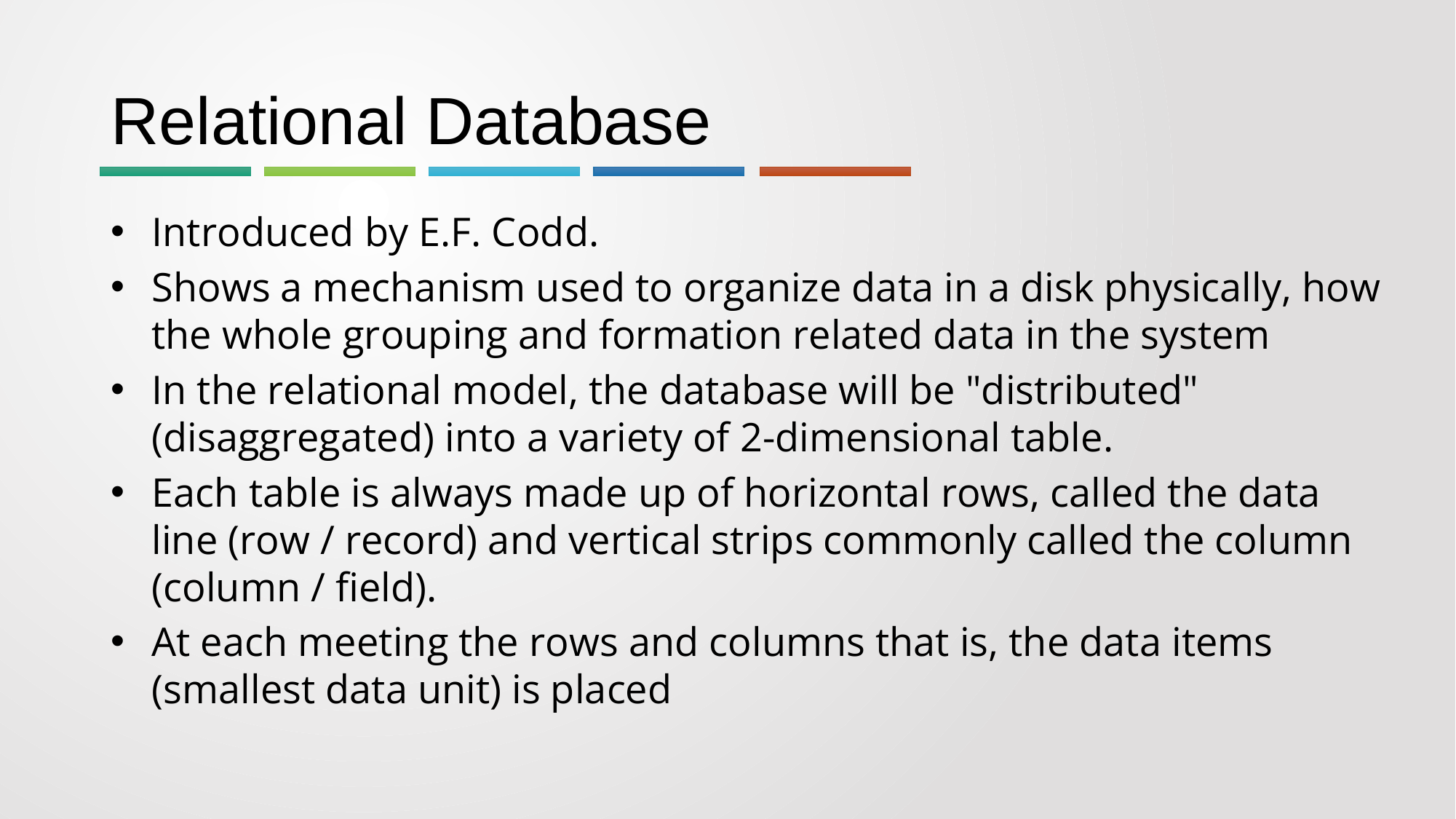

# Relational Database
Introduced by E.F. Codd.
Shows a mechanism used to organize data in a disk physically, how the whole grouping and formation related data in the system
In the relational model, the database will be "distributed" (disaggregated) into a variety of 2-dimensional table.
Each table is always made up of horizontal rows, called the data line (row / record) and vertical strips commonly called the column (column / field).
At each meeting the rows and columns that is, the data items (smallest data unit) is placed